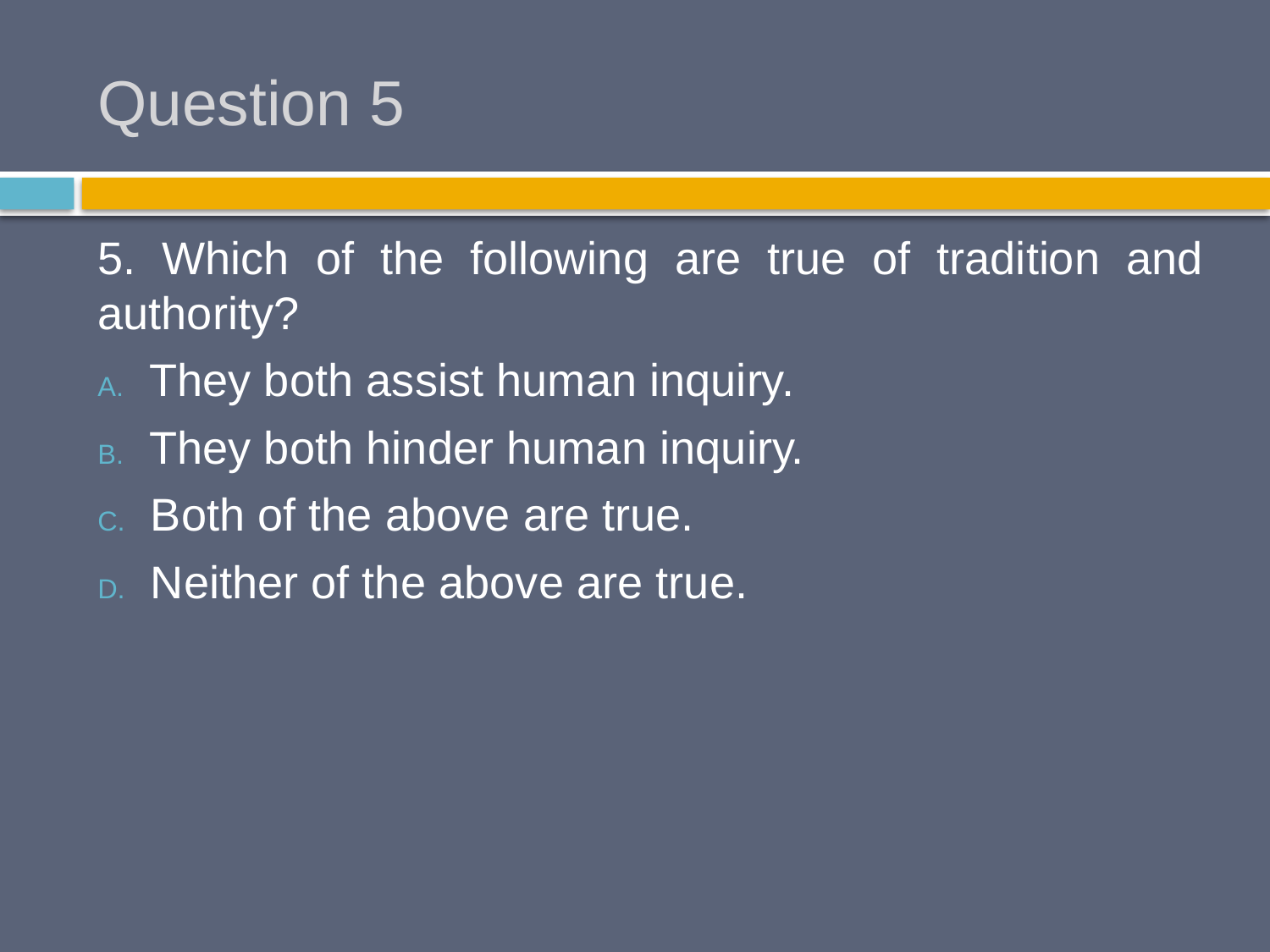

# Question 5
5. Which of the following are true of tradition and authority?
  They both assist human inquiry.
  They both hinder human inquiry.
  Both of the above are true.
  Neither of the above are true.